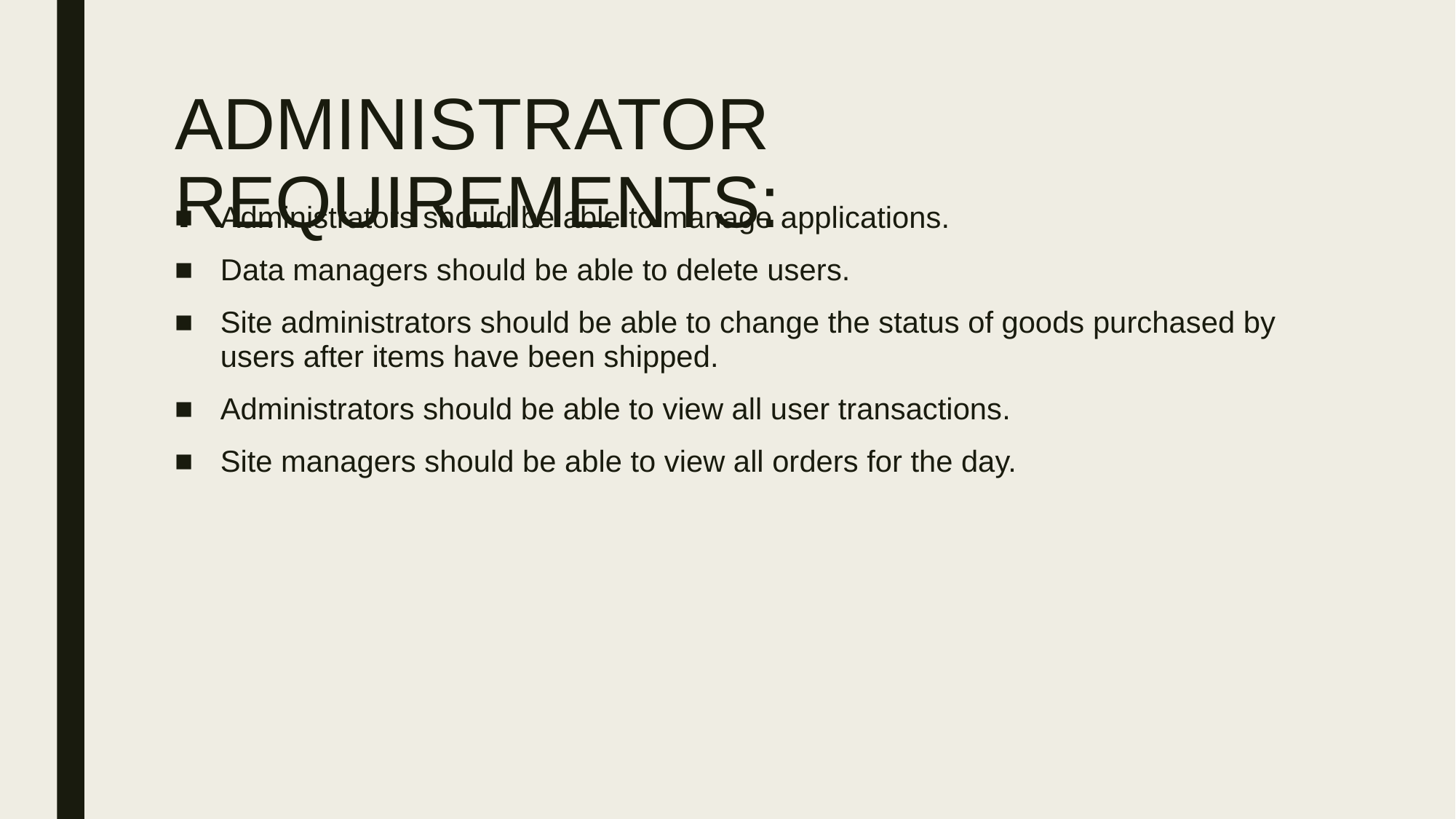

# ADMINISTRATOR REQUIREMENTS:
Administrators should be able to manage applications.
Data managers should be able to delete users.
Site administrators should be able to change the status of goods purchased by users after items have been shipped.
Administrators should be able to view all user transactions.
Site managers should be able to view all orders for the day.